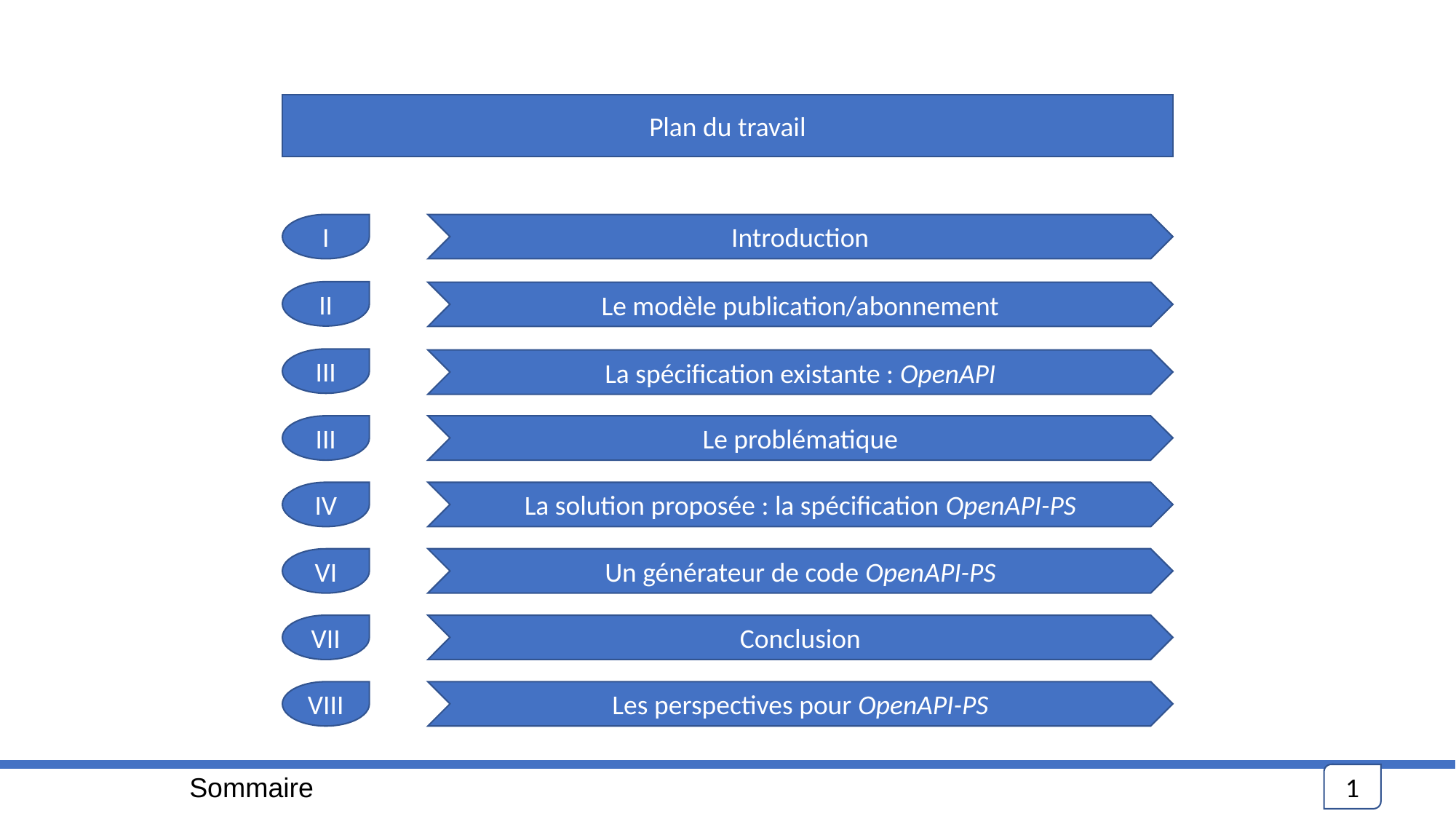

Plan du travail
I
Introduction
II
Le modèle publication/abonnement
III
La spécification existante : OpenAPI
III
Le problématique
IV
La solution proposée : la spécification OpenAPI-PS
VI
Un générateur de code OpenAPI-PS
VII
Conclusion
VIII
Les perspectives pour OpenAPI-PS
Sommaire
1